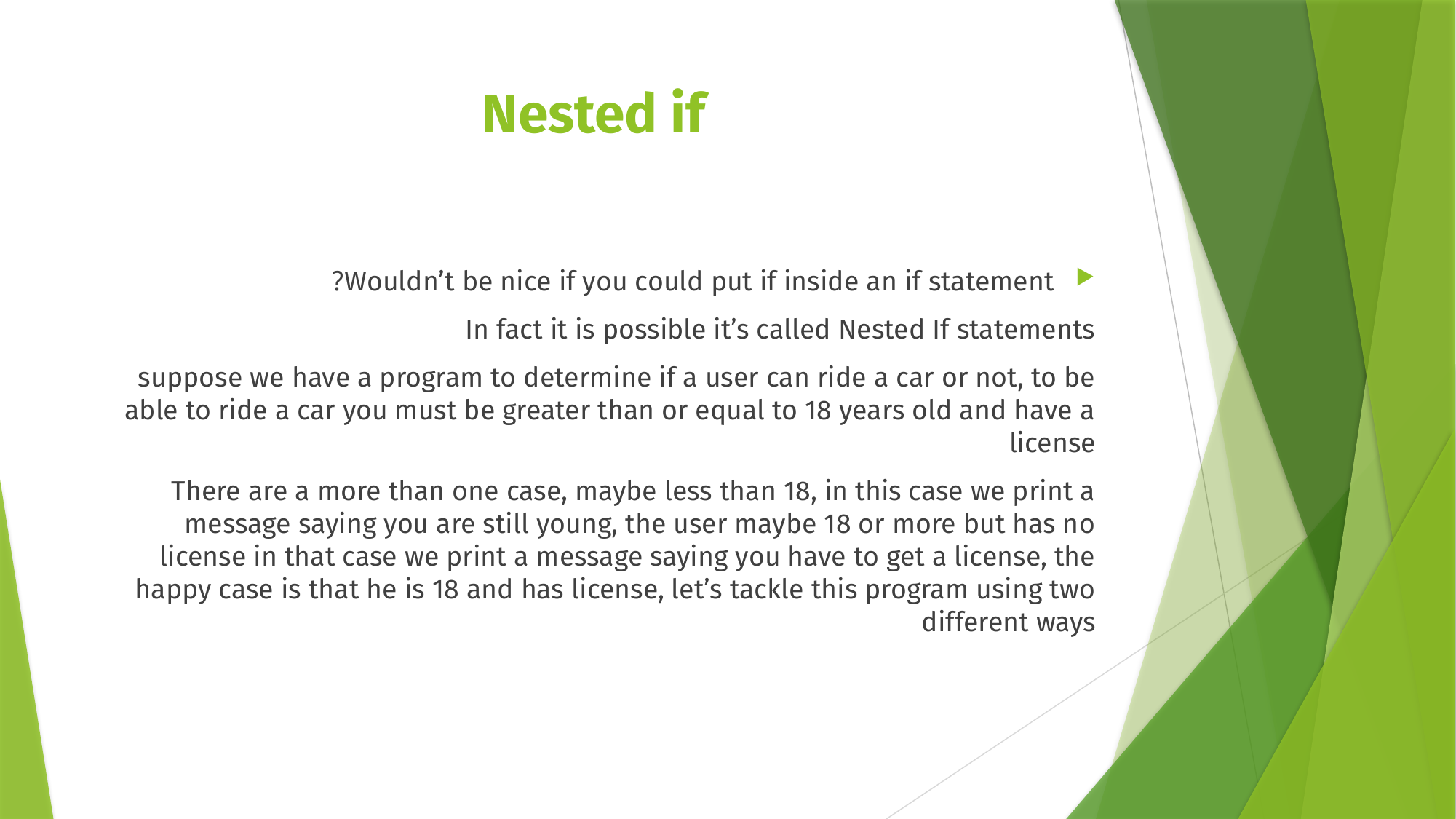

# Nested if
Wouldn’t be nice if you could put if inside an if statement?
In fact it is possible it’s called Nested If statements
suppose we have a program to determine if a user can ride a car or not, to be able to ride a car you must be greater than or equal to 18 years old and have a license
There are a more than one case, maybe less than 18, in this case we print a message saying you are still young, the user maybe 18 or more but has no license in that case we print a message saying you have to get a license, the happy case is that he is 18 and has license, let’s tackle this program using two different ways